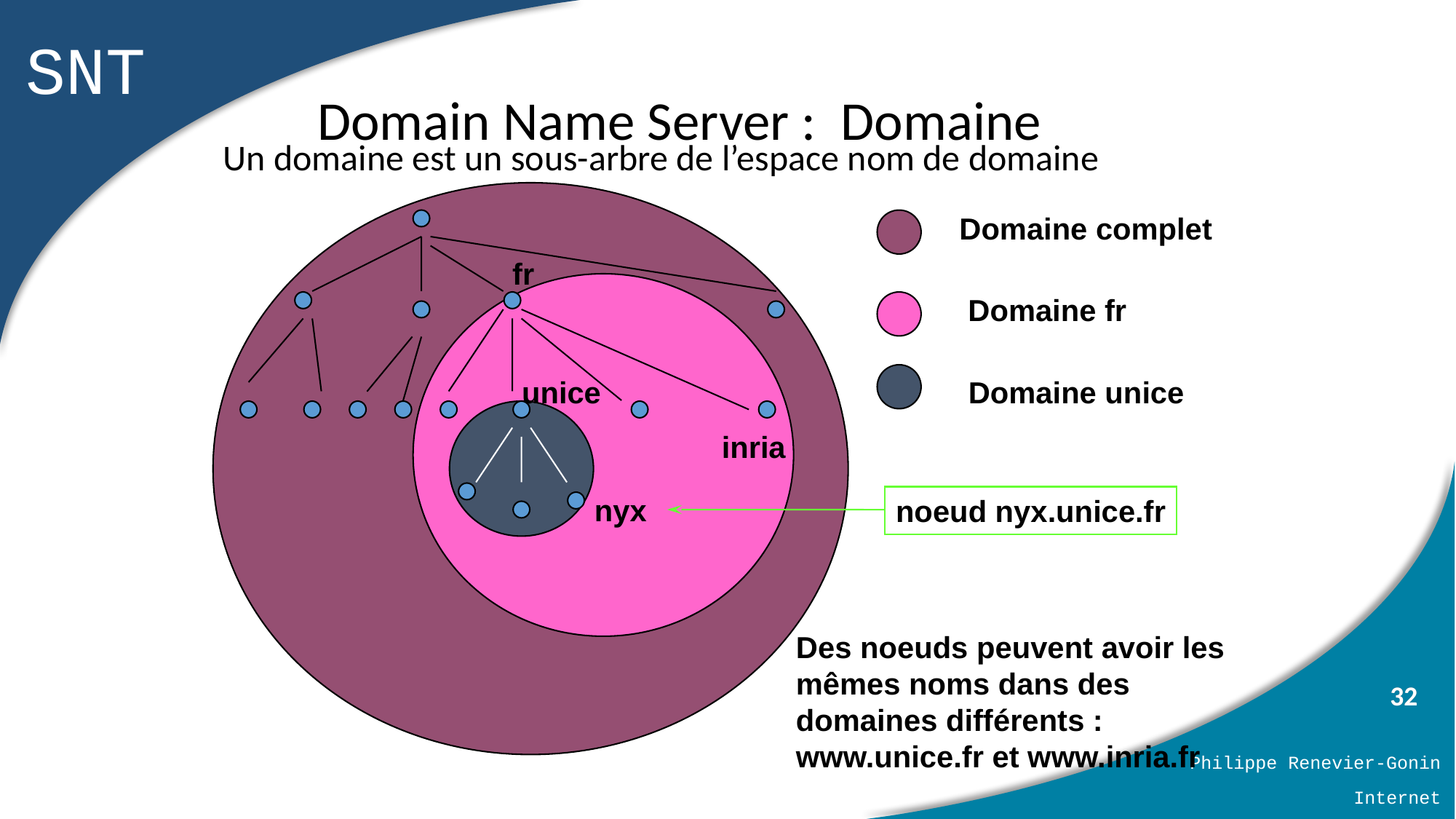

# Domain Name Server :  Domaine
Un domaine est un sous-arbre de l’espace nom de domaine

Domaine complet

fr

Domaine fr

unice
Domaine unice

inria

nyx
noeud nyx.unice.fr

Des noeuds peuvent avoir les
mêmes noms dans des domaines différents :
www.unice.fr et www.inria.fr